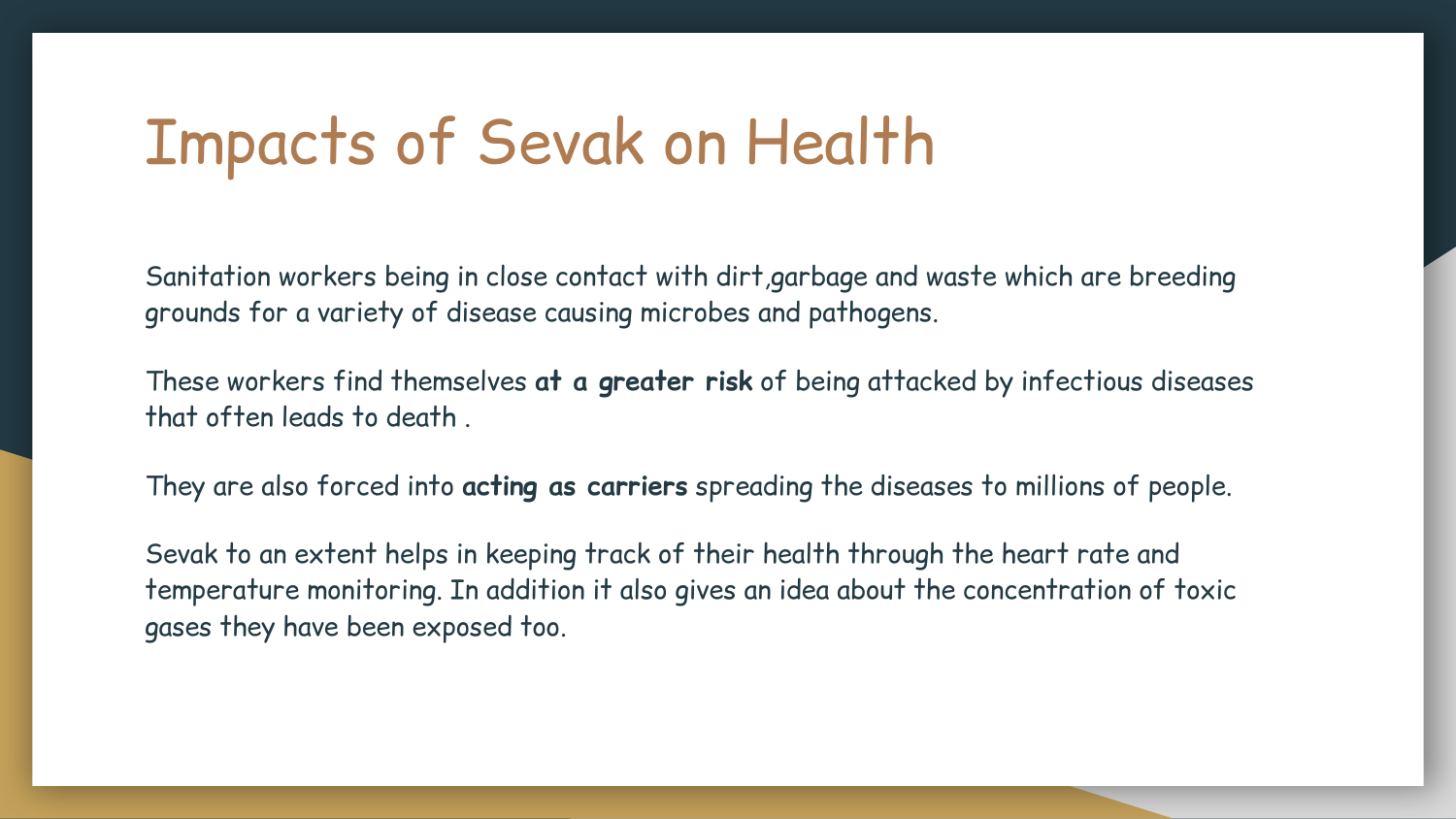

# Impacts of Sevak on Health
Sanitation workers being in close contact with dirt,garbage and waste which are breeding grounds for a variety of disease causing microbes and pathogens.
These workers find themselves at a greater risk of being attacked by infectious diseases that often leads to death .
They are also forced into acting as carriers spreading the diseases to millions of people.
Sevak to an extent helps in keeping track of their health through the heart rate and temperature monitoring. In addition it also gives an idea about the concentration of toxic gases they have been exposed too.